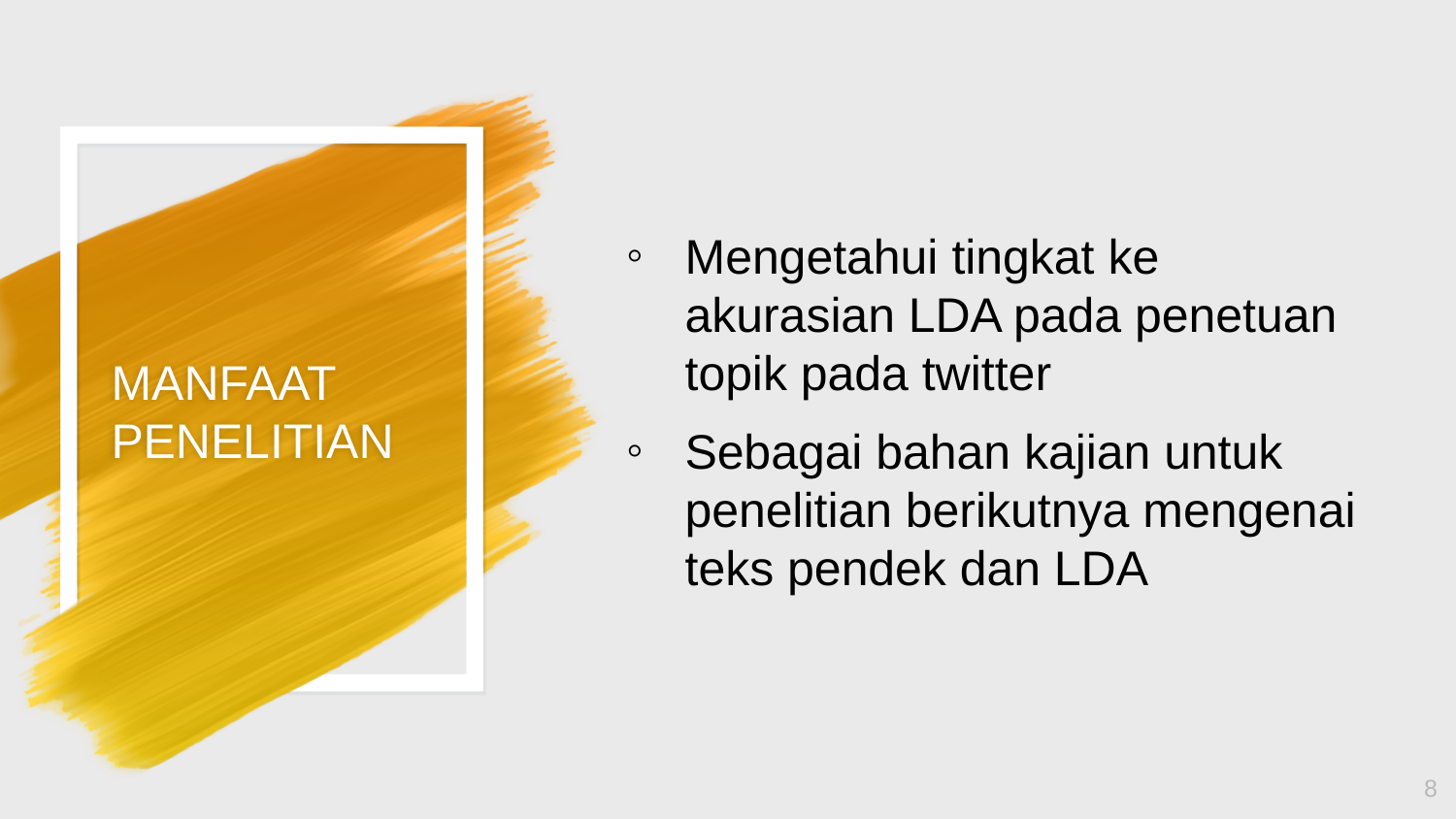

Mengetahui tingkat ke akurasian LDA pada penetuan topik pada twitter
Sebagai bahan kajian untuk penelitian berikutnya mengenai teks pendek dan LDA
# MANFAAT PENELITIAN
8